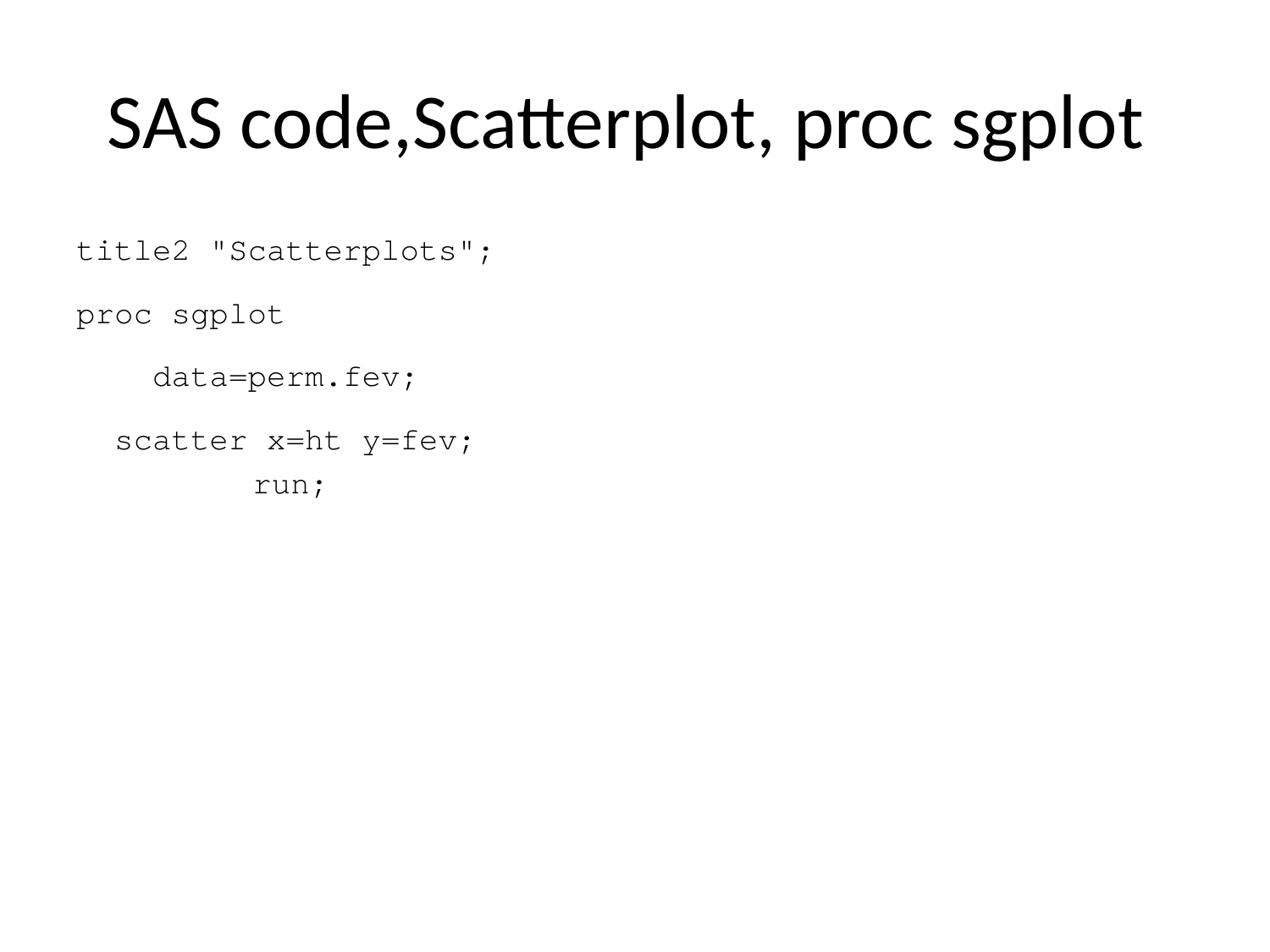

# SAS code,Scatterplot, proc sgplot
title2 "Scatterplots";
proc sgplot
    data=perm.fev;
  scatter x=ht y=fev;
run;